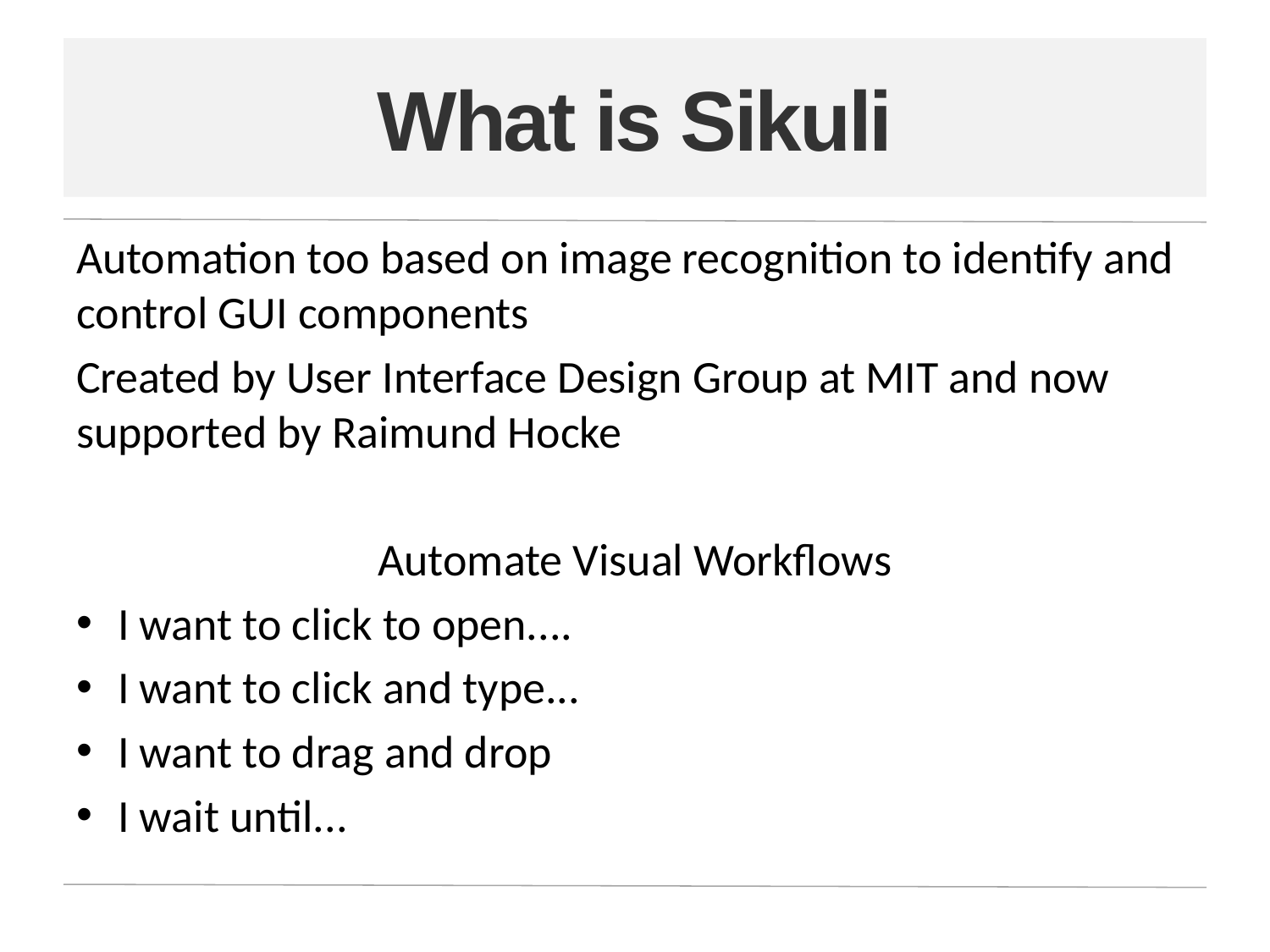

# What is Sikuli
Automation too based on image recognition to identify and control GUI components
Created by User Interface Design Group at MIT and now supported by Raimund Hocke

Automate Visual Workflows
I want to click to open....
I want to click and type...
I want to drag and drop
I wait until...